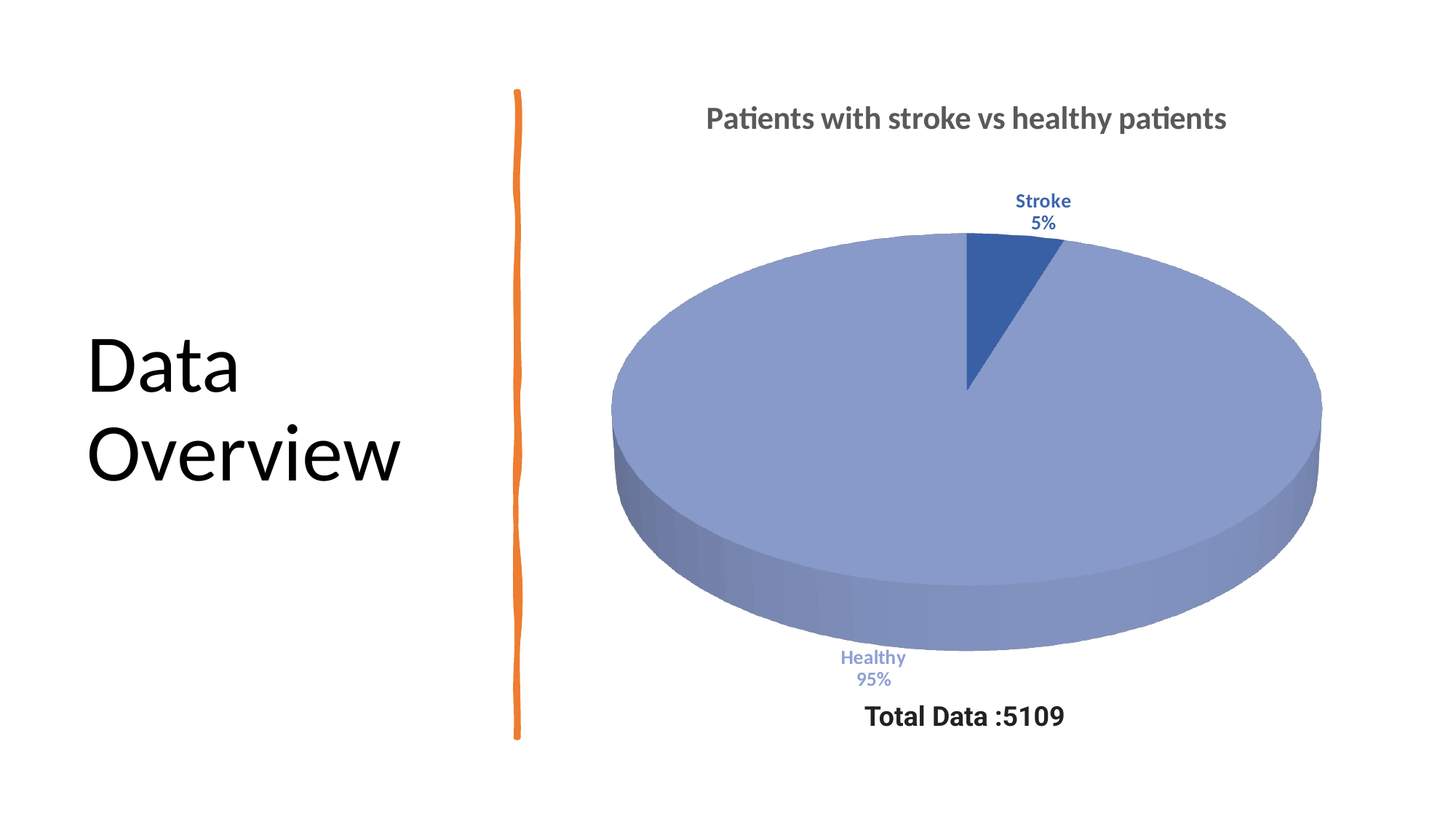

[unsupported chart]

# Data Overview

Total Data :5109